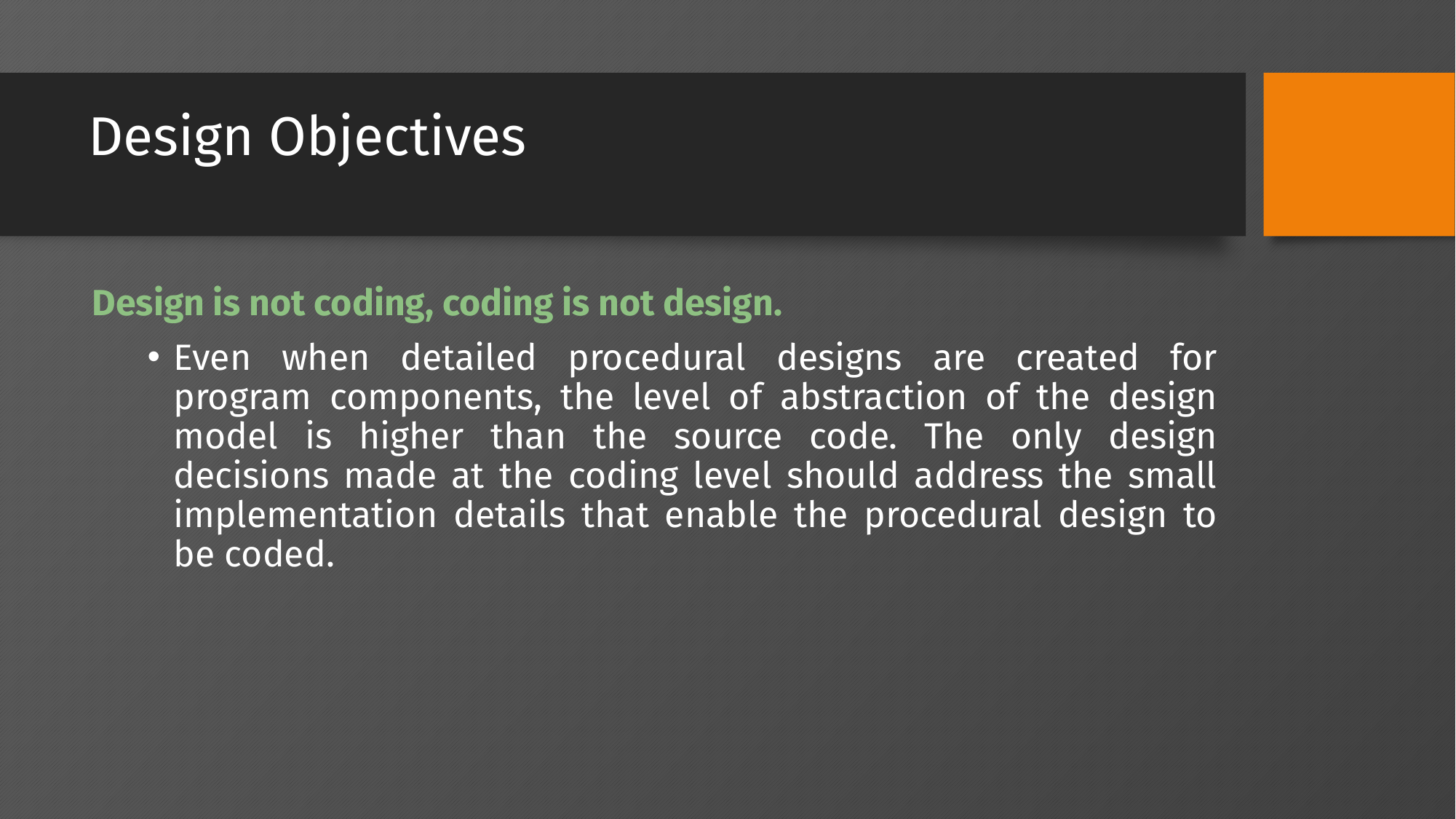

# Design Objectives
Design is not coding, coding is not design.
Even when detailed procedural designs are created for program components, the level of abstraction of the design model is higher than the source code. The only design decisions made at the coding level should address the small implementation details that enable the procedural design to be coded.